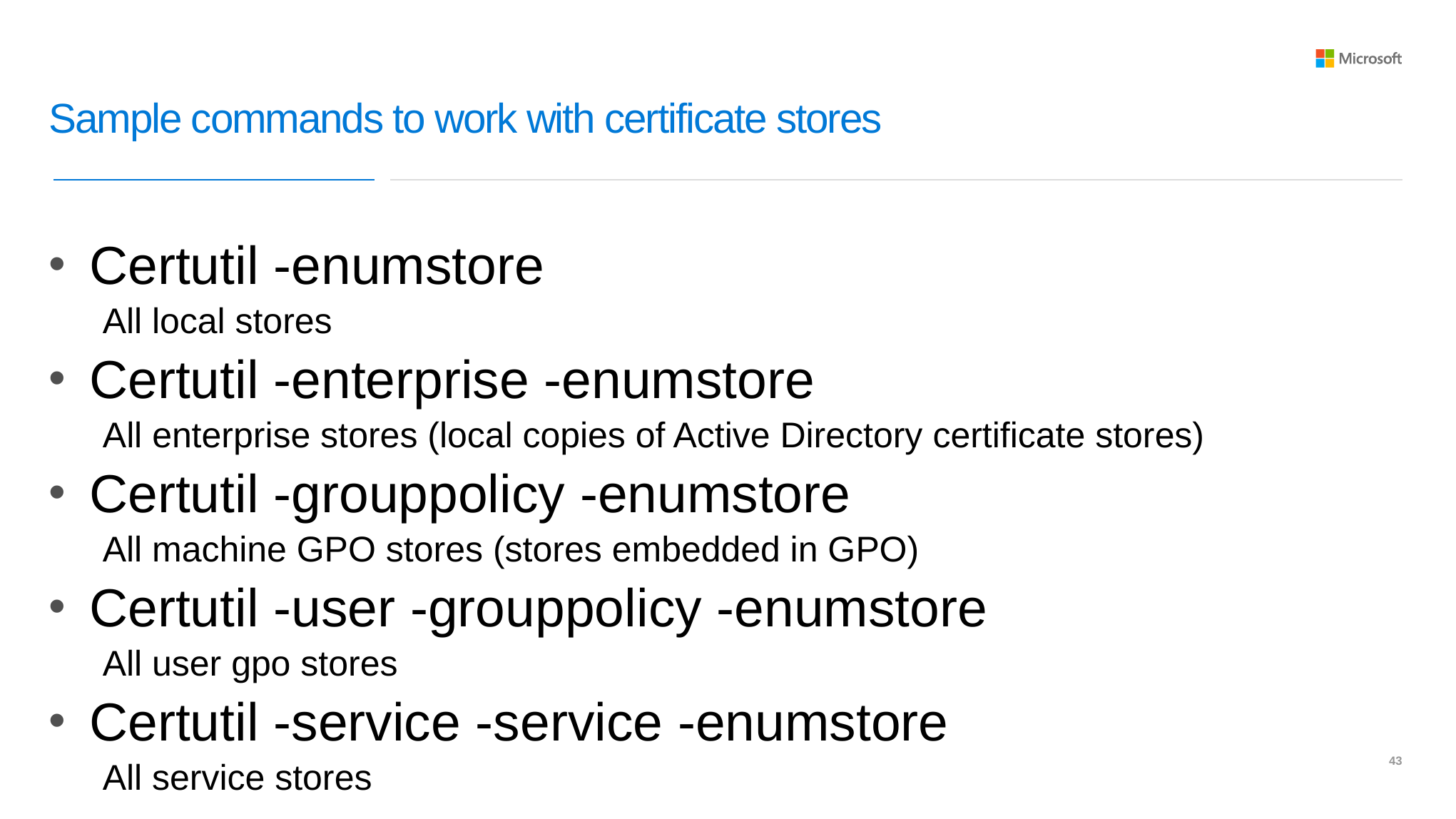

# Sample commands to work with certificate stores
Certutil -enumstore
All local stores
Certutil -enterprise -enumstore
All enterprise stores (local copies of Active Directory certificate stores)
Certutil -grouppolicy -enumstore
All machine GPO stores (stores embedded in GPO)
Certutil -user -grouppolicy -enumstore
All user gpo stores
Certutil -service -service -enumstore
All service stores
43